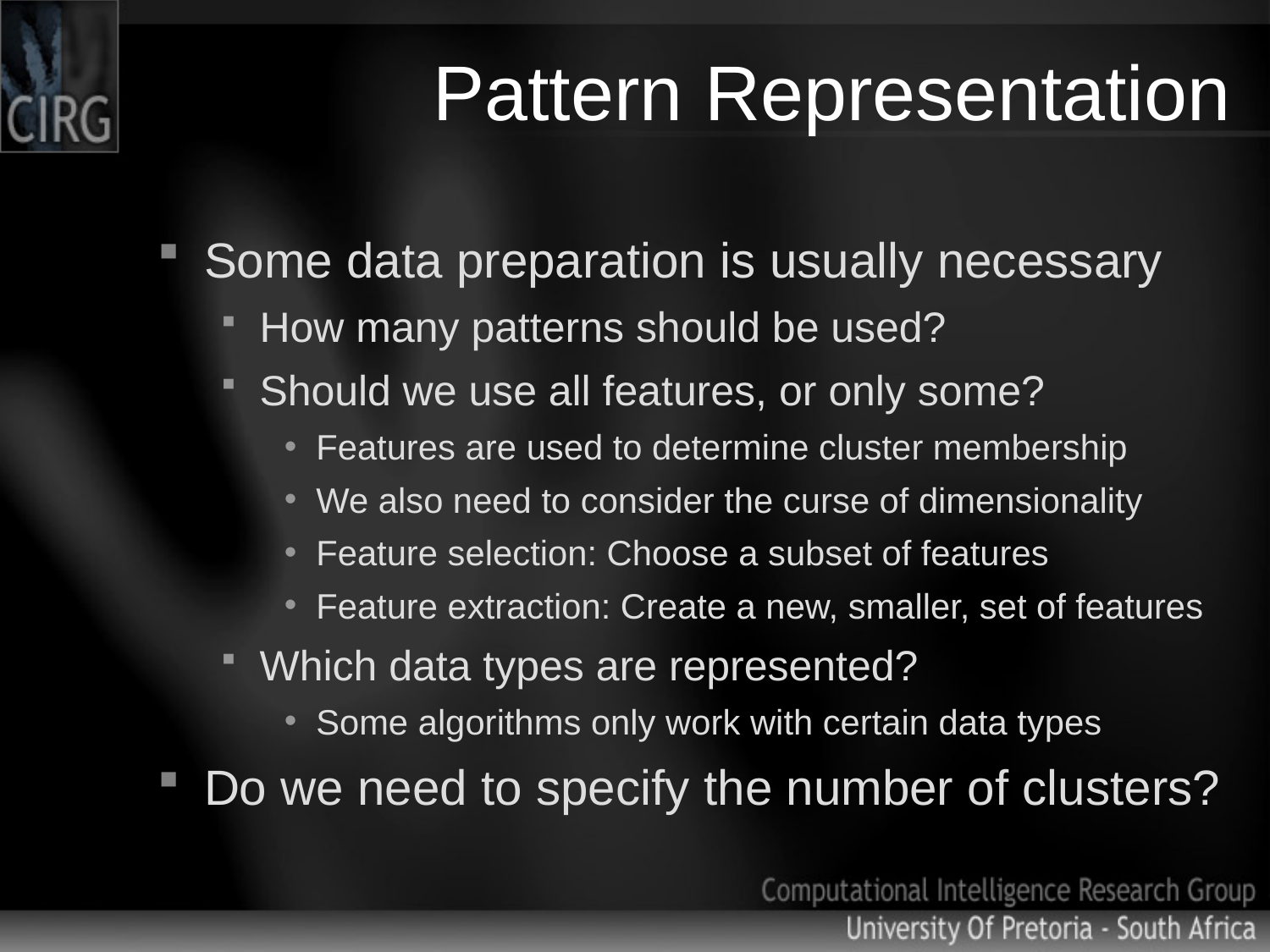

# Pattern Representation
Some data preparation is usually necessary
How many patterns should be used?
Should we use all features, or only some?
Features are used to determine cluster membership
We also need to consider the curse of dimensionality
Feature selection: Choose a subset of features
Feature extraction: Create a new, smaller, set of features
Which data types are represented?
Some algorithms only work with certain data types
Do we need to specify the number of clusters?